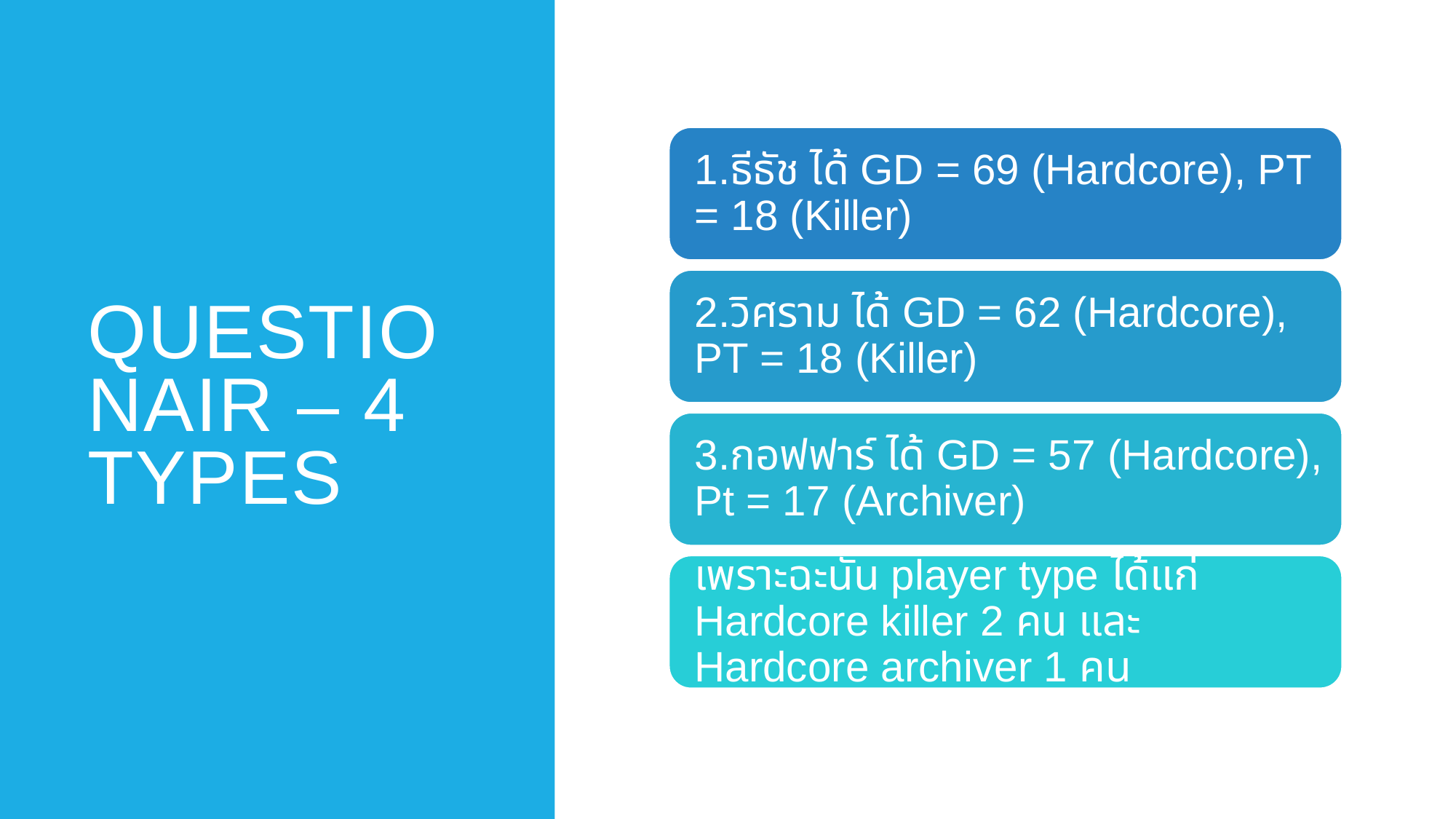

# QUESTIONAIR – 4 types
1.ธีธัช ได้ GD = 69 (Hardcore), PT = 18 (Killer)
2.วิศราม ได้ GD = 62 (Hardcore), PT = 18 (Killer)
3.กอฟฟาร์ ได้ GD = 57 (Hardcore), Pt = 17 (Archiver)
เพราะฉะนั้น player type ได้แก่ Hardcore killer 2 คน และ Hardcore archiver 1 คน